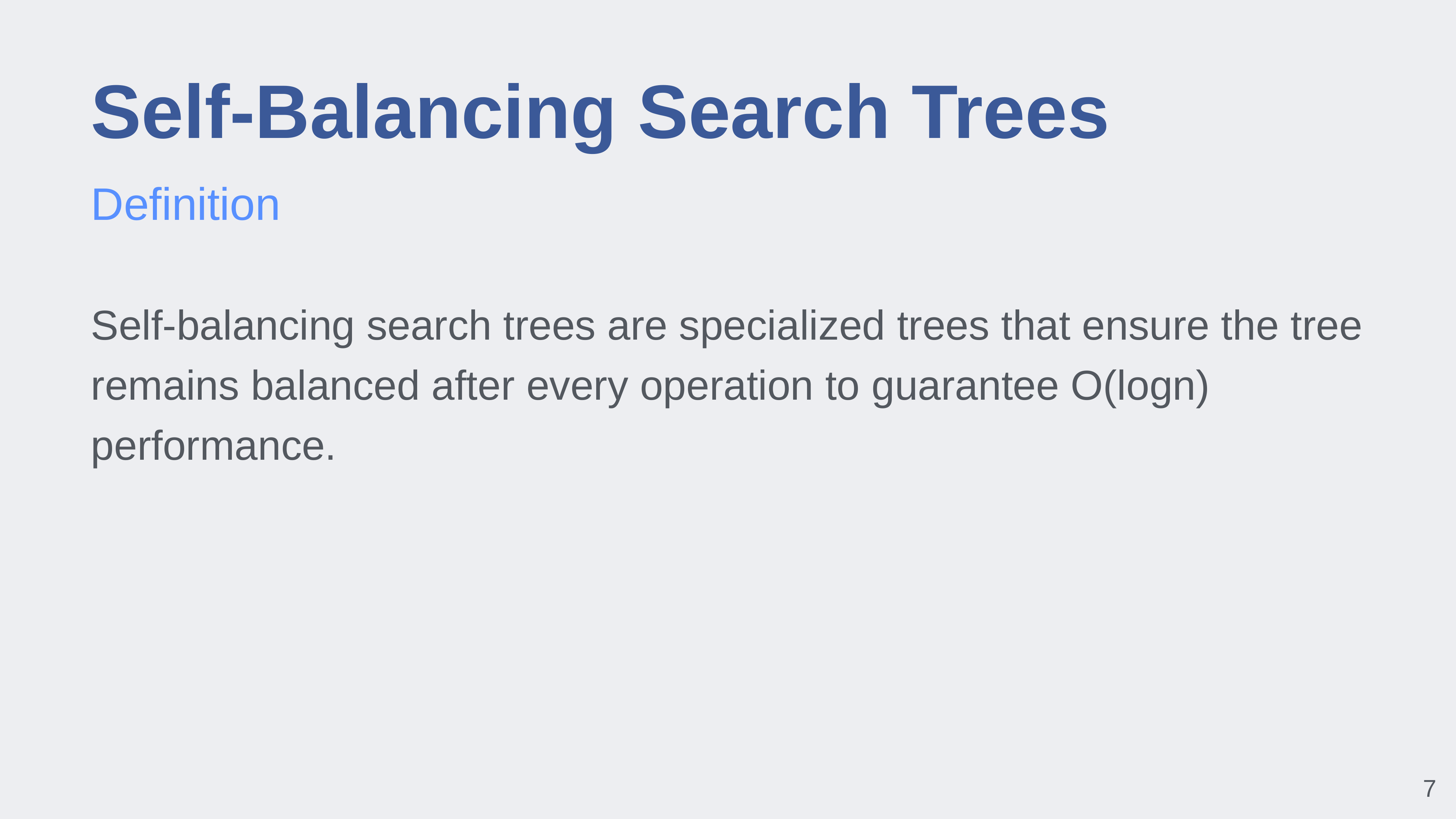

# Self-Balancing Search Trees
Definition
Self-balancing search trees are specialized trees that ensure the tree remains balanced after every operation to guarantee O(logn) performance.

7